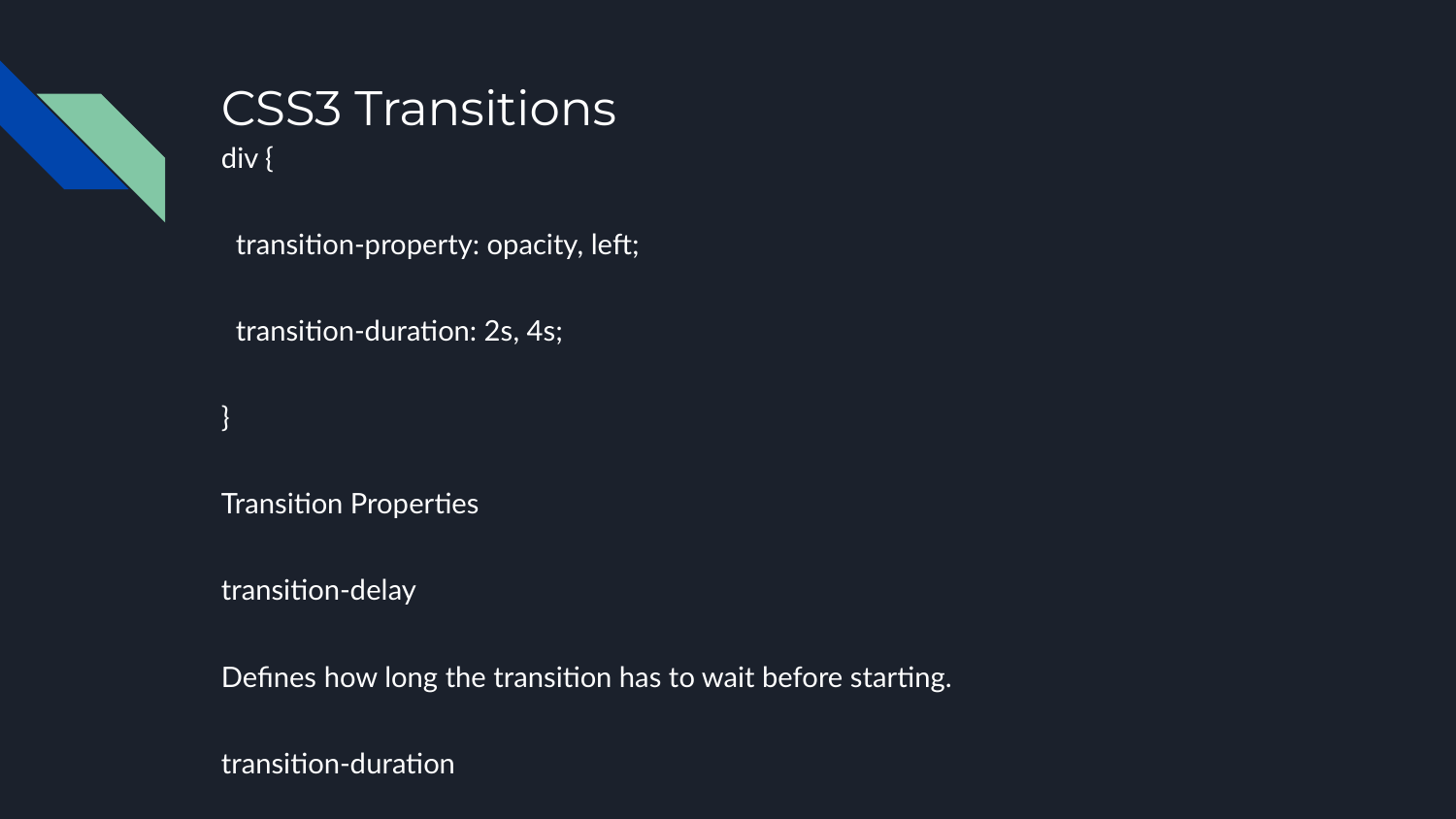

# CSS3 Transitions
div {
  transition-property: opacity, left;
  transition-duration: 2s, 4s;
}
Transition Properties
transition-delay
Defines how long the transition has to wait before starting.
transition-duration
Defines how long the transition lasts.
transition-property
Defines which properties will transition.
transition-timing-function
Defines how the values between the start and the end of the transition are calculated.